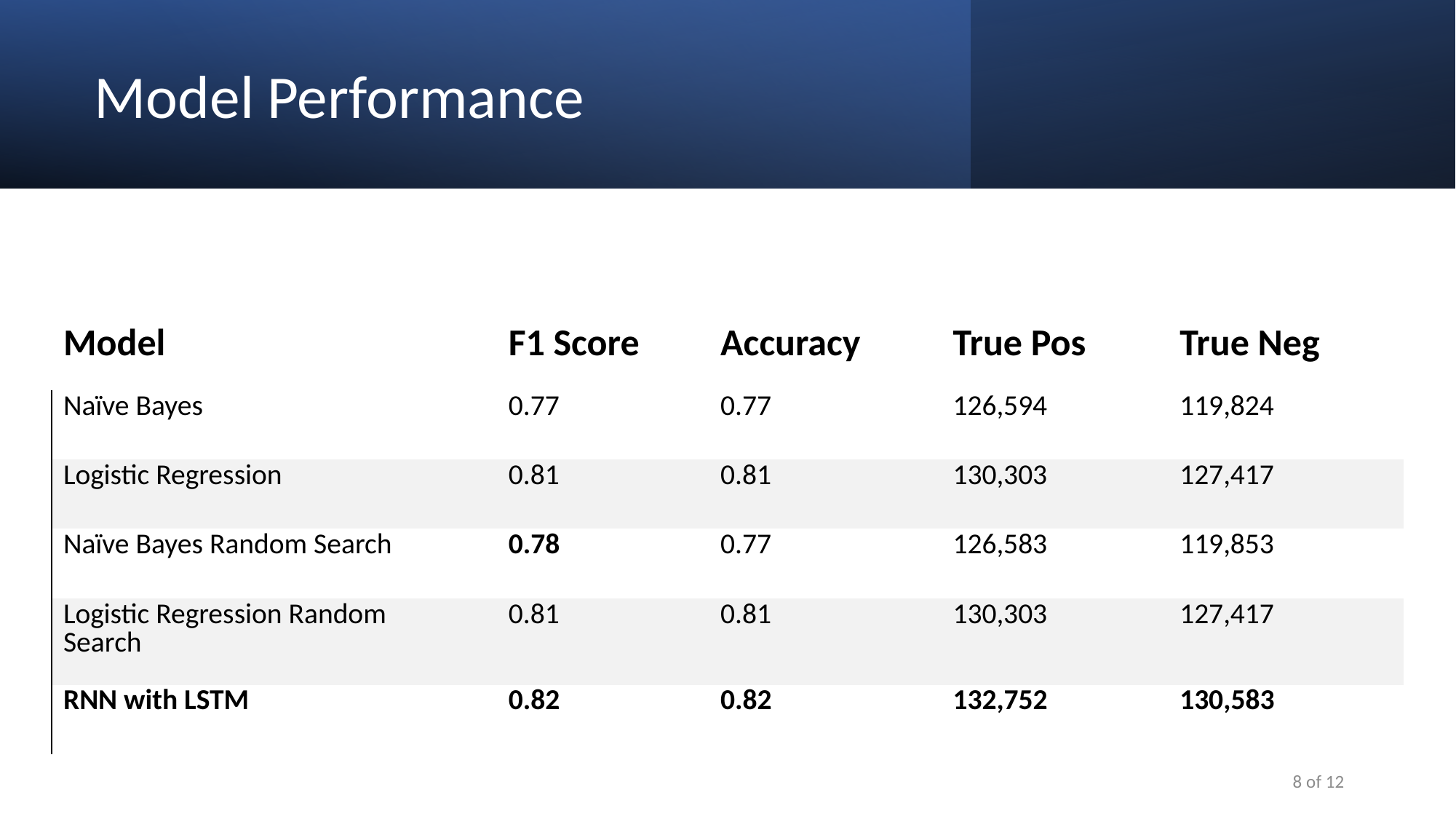

# Model Performance
| Model | F1 Score | Accuracy | True Pos | True Neg |
| --- | --- | --- | --- | --- |
| Naïve Bayes | 0.77 | 0.77 | 126,594 | 119,824 |
| Logistic Regression | 0.81 | 0.81 | 130,303 | 127,417 |
| Naïve Bayes Random Search | 0.78 | 0.77 | 126,583 | 119,853 |
| Logistic Regression Random Search | 0.81 | 0.81 | 130,303 | 127,417 |
| RNN with LSTM | 0.82 | 0.82 | 132,752 | 130,583 |
8 of 12